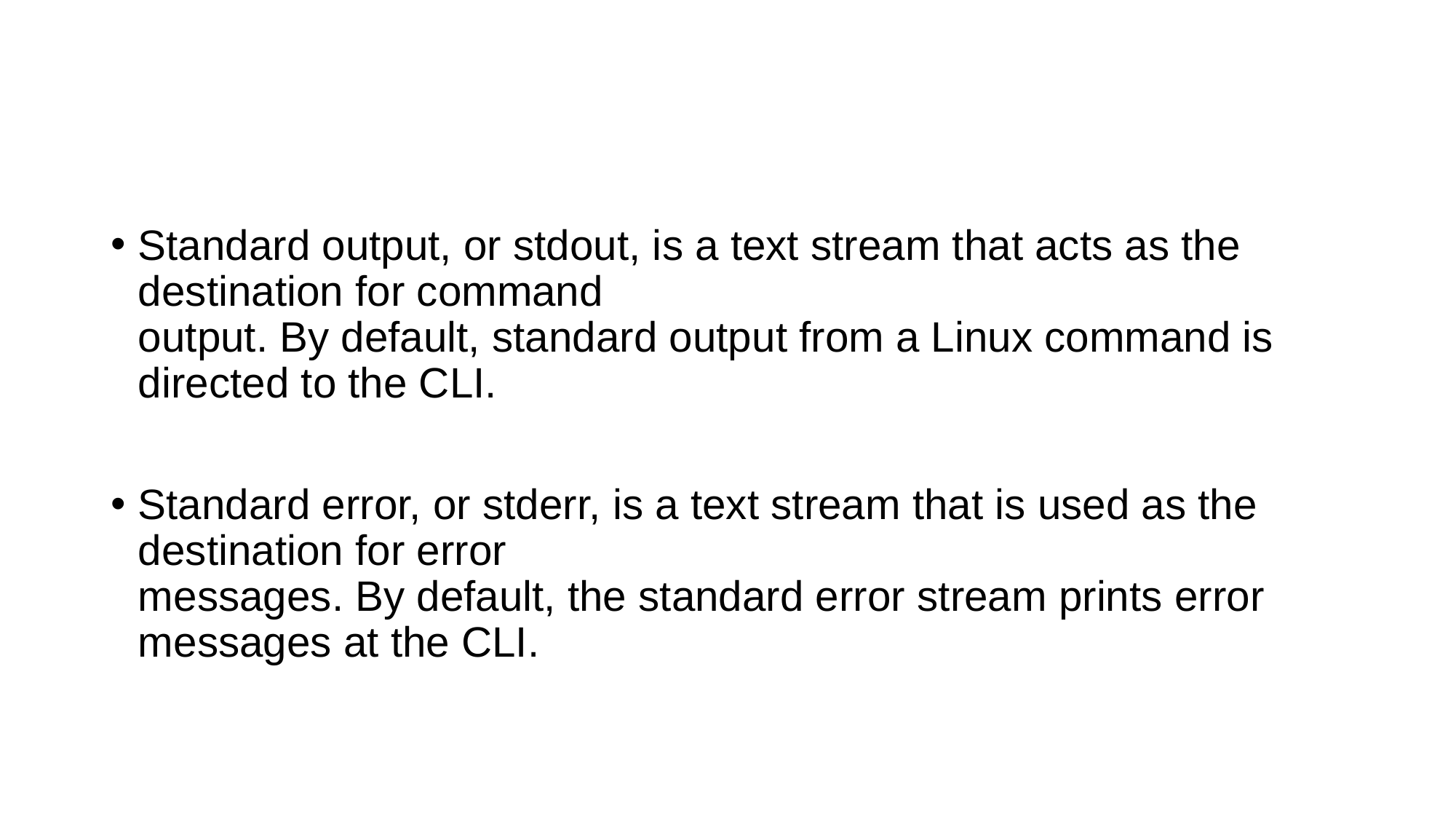

#
Standard output, or stdout, is a text stream that acts as the destination for command
output. By default, standard output from a Linux command is directed to the CLI.

Standard error, or stderr, is a text stream that is used as the destination for error
messages. By default, the standard error stream prints error messages at the CLI.